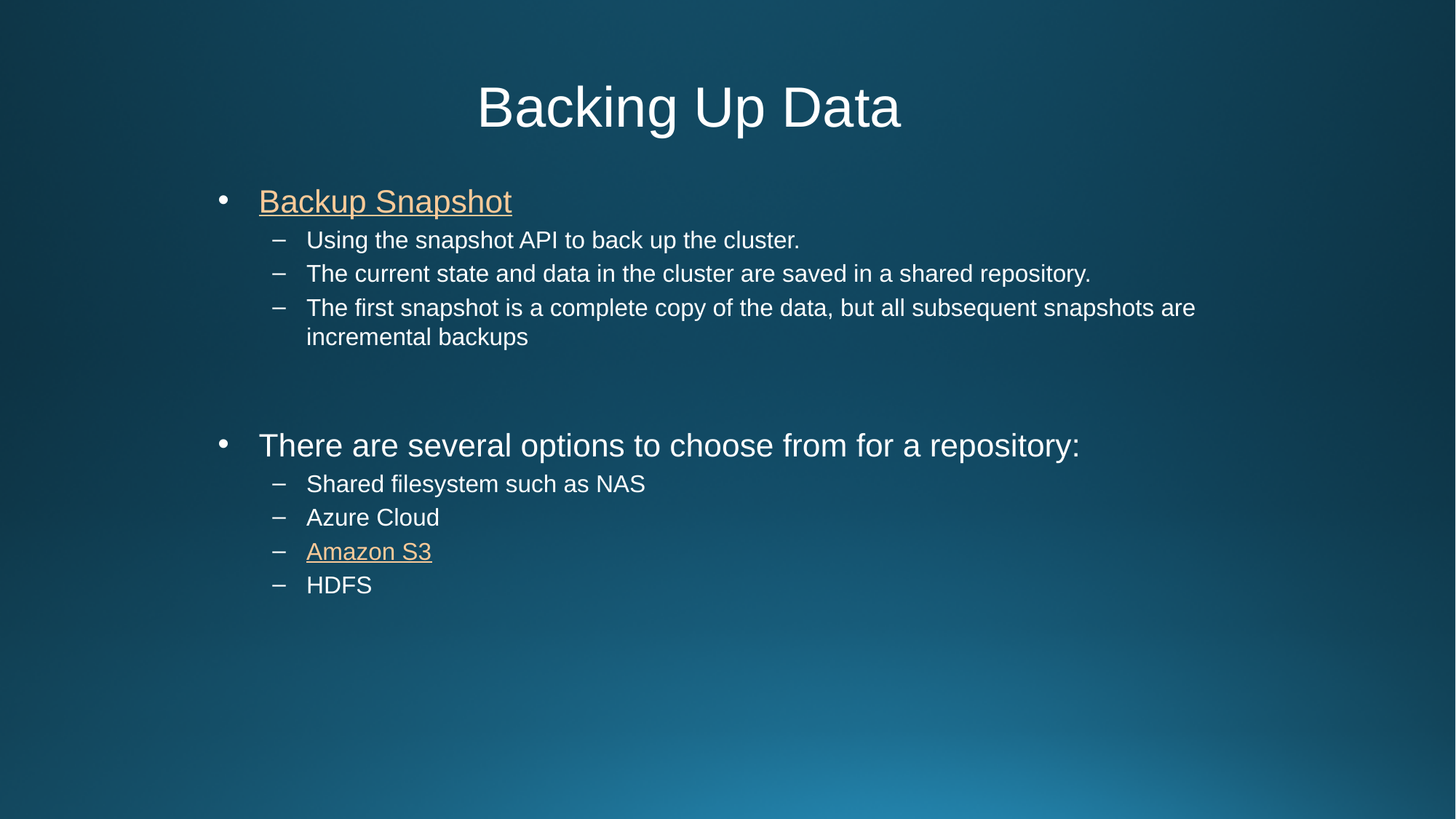

Backing Up Data
Backup Snapshot
Using the snapshot API to back up the cluster.
The current state and data in the cluster are saved in a shared repository.
The first snapshot is a complete copy of the data, but all subsequent snapshots are incremental backups

There are several options to choose from for a repository:
Shared filesystem such as NAS
Azure Cloud
Amazon S3
HDFS